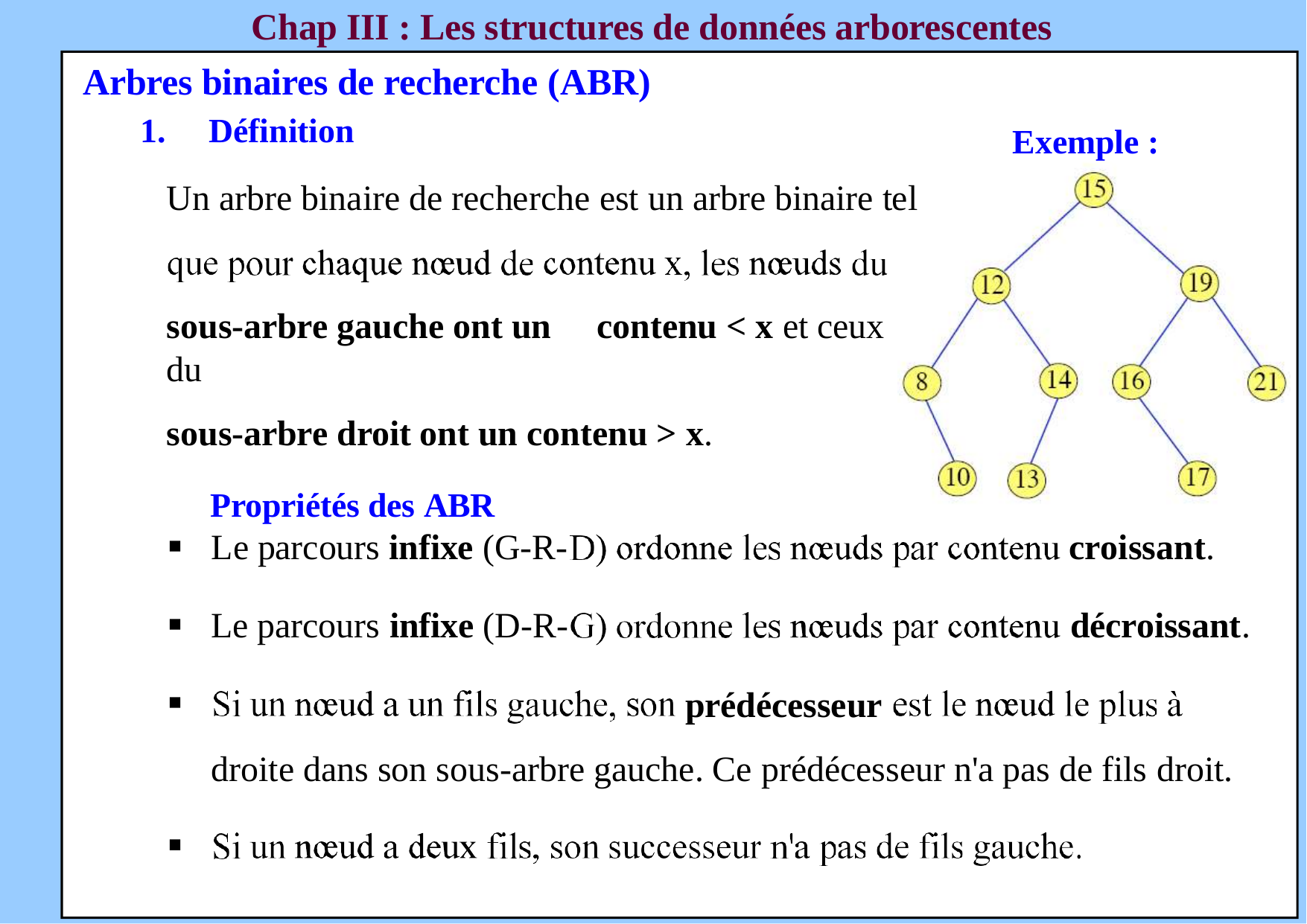

Chap III : Les structures de données arborescentes
Arbres binaires de recherche (ABR)
Définition
Un arbre binaire de recherche est un arbre binaire tel
Exemple :

sous-arbre gauche ont un	contenu < x et ceux du
sous-arbre droit ont un contenu > x.
	Propriétés des ABR
Le parcours infixe (G-R-
croissant.

Le parcours infixe (D-R-	décroissant.

prédécesseur
droite dans son sous-arbre gauche. Ce prédécesseur n'a pas de fils droit.